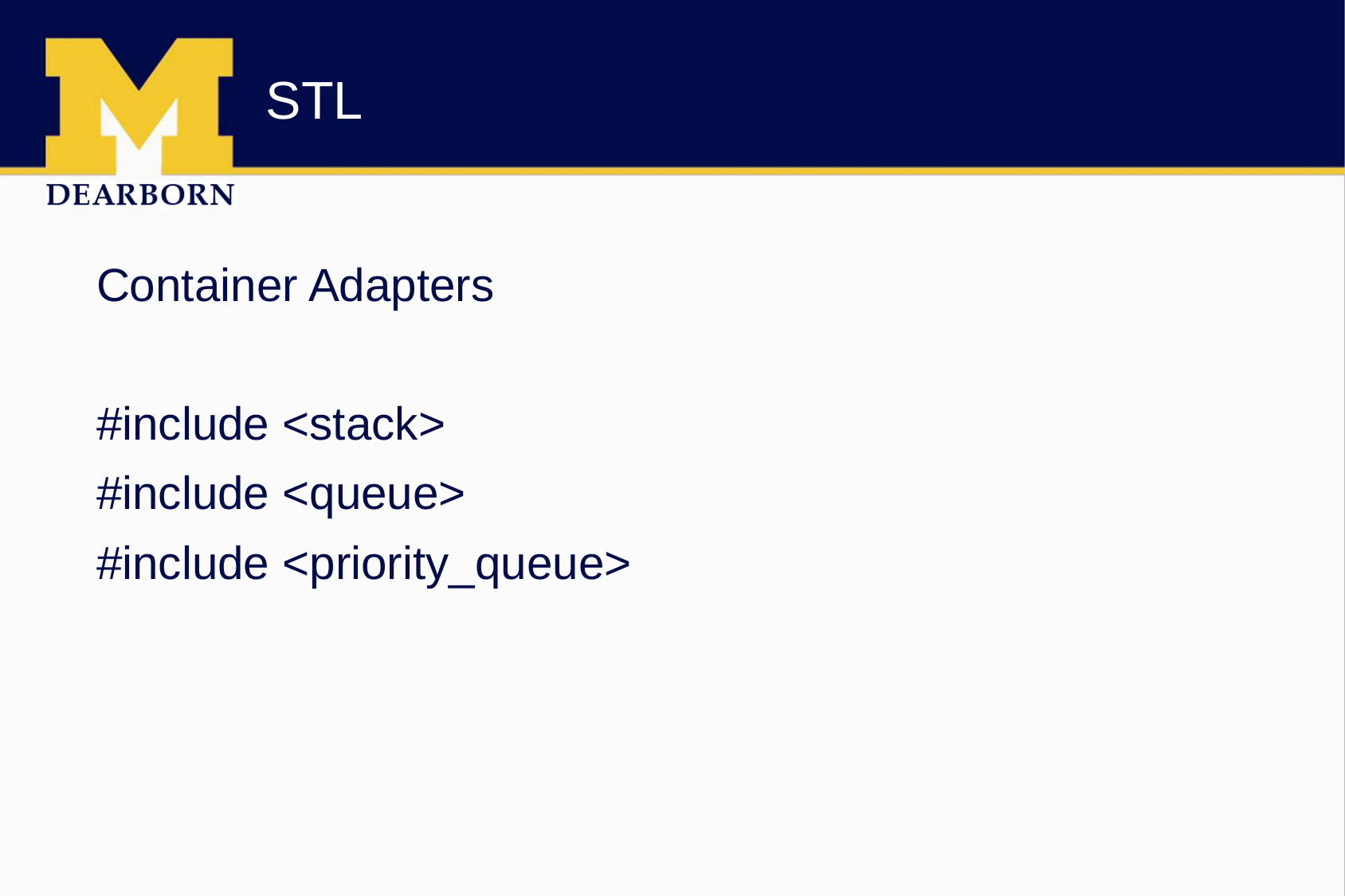

# STL
Container Adapters

#include <stack>
#include <queue>
#include <priority_queue>